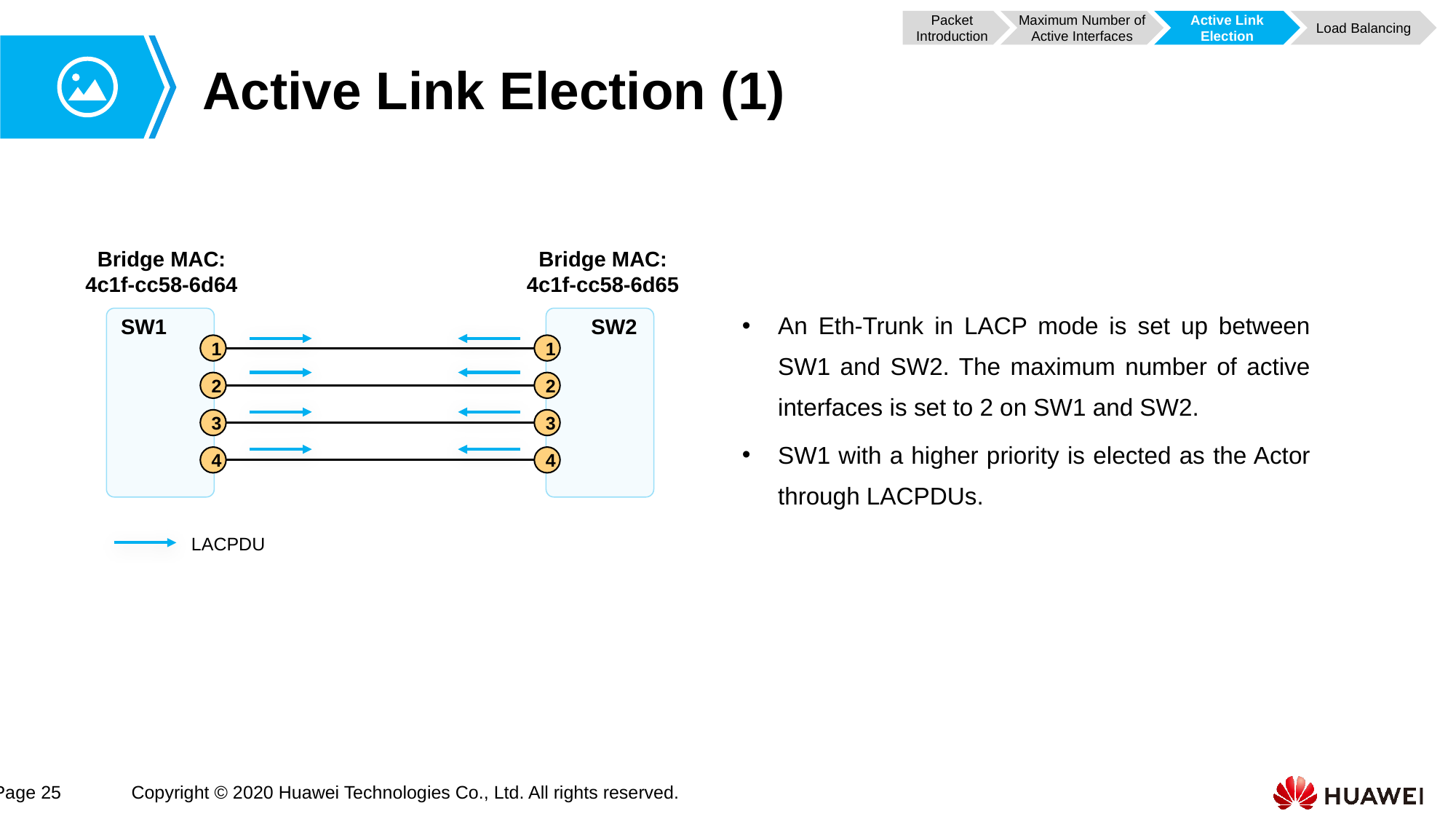

Packet Introduction
Maximum Number of Active Interfaces
Active Link Election
Load Balancing
# Active Link Election (1)
Bridge MAC:
4c1f-cc58-6d64
Bridge MAC:
4c1f-cc58-6d65
An Eth-Trunk in LACP mode is set up between SW1 and SW2. The maximum number of active interfaces is set to 2 on SW1 and SW2.
SW1 with a higher priority is elected as the Actor through LACPDUs.
SW2
SW1

1
1
2
2
3
3
4
4
LACPDU